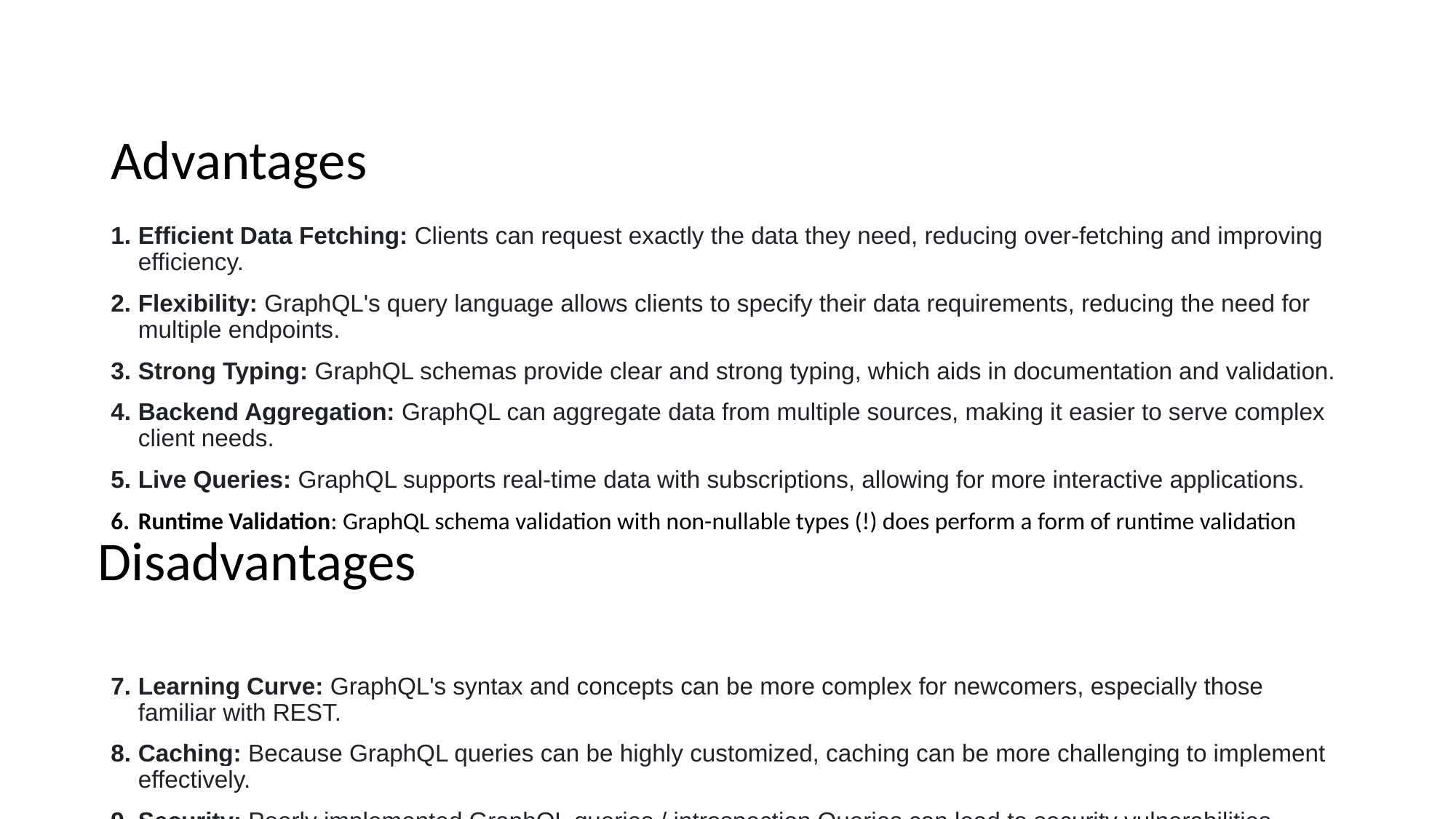

# Advantages
Efficient Data Fetching: Clients can request exactly the data they need, reducing over-fetching and improving efficiency.
Flexibility: GraphQL's query language allows clients to specify their data requirements, reducing the need for multiple endpoints.
Strong Typing: GraphQL schemas provide clear and strong typing, which aids in documentation and validation.
Backend Aggregation: GraphQL can aggregate data from multiple sources, making it easier to serve complex client needs.
Live Queries: GraphQL supports real-time data with subscriptions, allowing for more interactive applications.
Runtime Validation: GraphQL schema validation with non-nullable types (!) does perform a form of runtime validation

Learning Curve: GraphQL's syntax and concepts can be more complex for newcomers, especially those familiar with REST.
Caching: Because GraphQL queries can be highly customized, caching can be more challenging to implement effectively.
Security: Poorly implemented GraphQL queries / introspection Queries can lead to security vulnerabilities, requiring careful validation.

Disadvantages